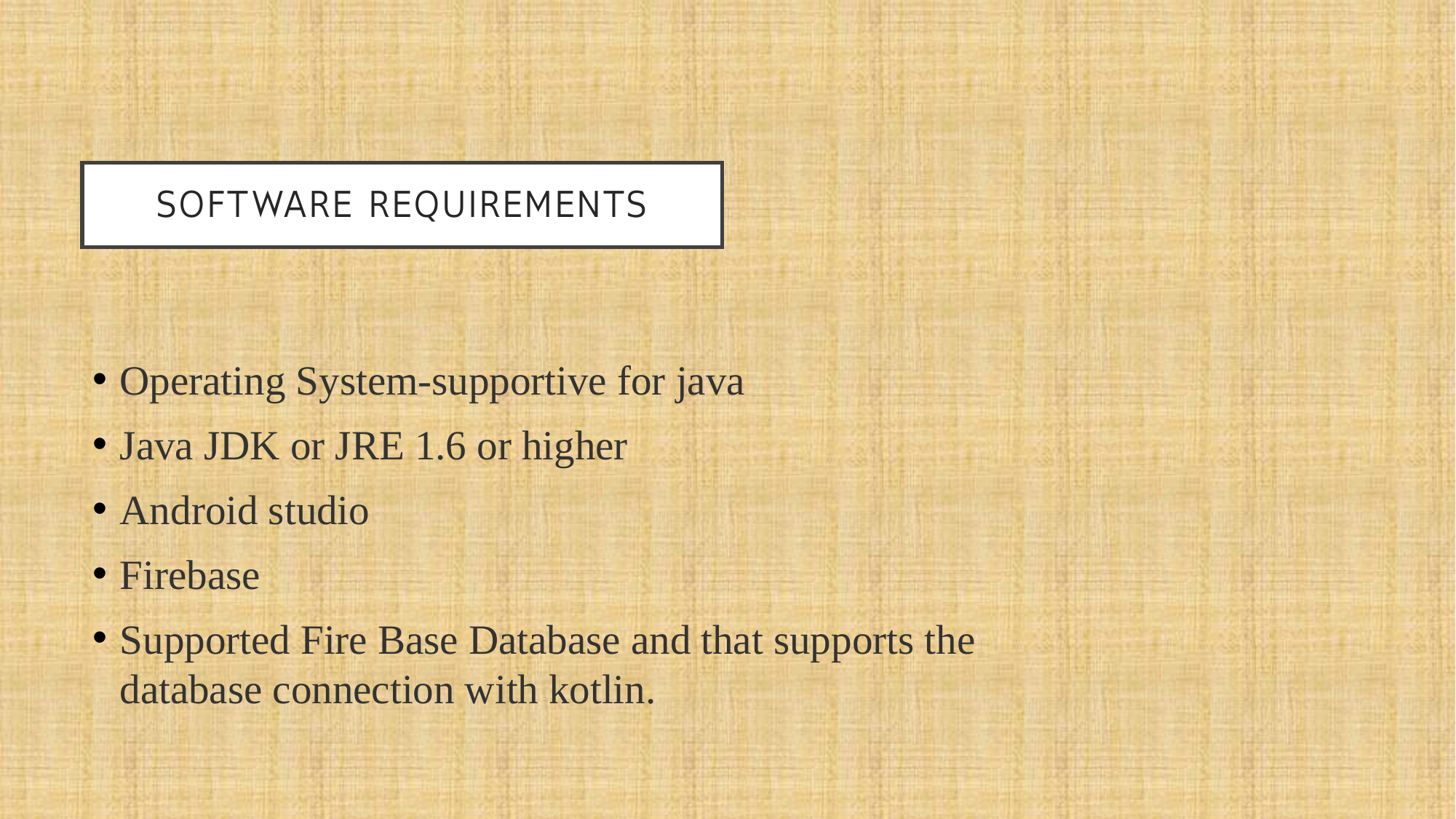

# Software requirements
Operating System-supportive for java
Java JDK or JRE 1.6 or higher
Android studio
Firebase
Supported Fire Base Database and that supports the database connection with kotlin.